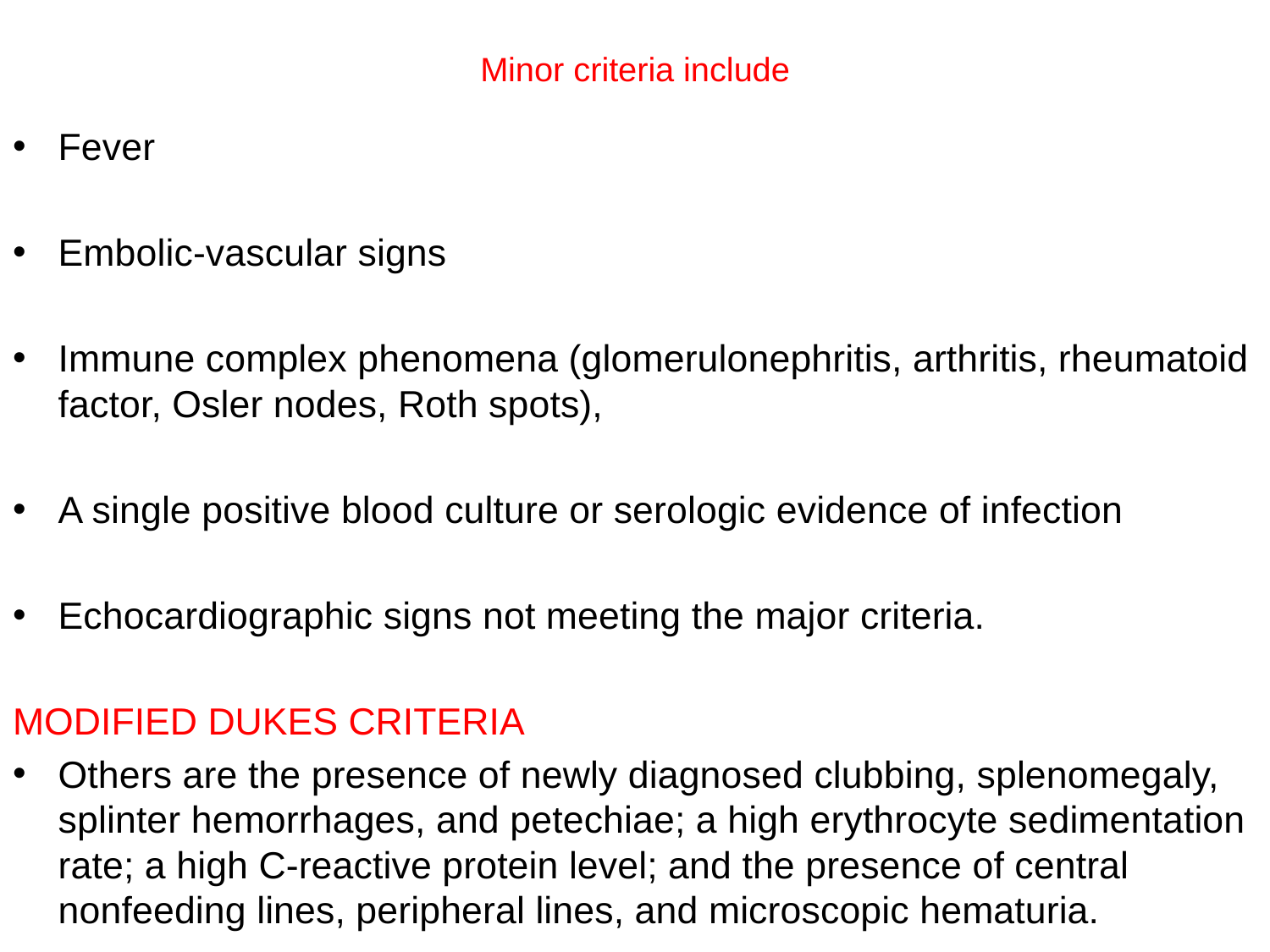

# Minor criteria include
Fever

Embolic-vascular signs

Immune complex phenomena (glomerulonephritis, arthritis, rheumatoid factor, Osler nodes, Roth spots),

A single positive blood culture or serologic evidence of infection

Echocardiographic signs not meeting the major criteria.

MODIFIED DUKES CRITERIA
Others are the presence of newly diagnosed clubbing, splenomegaly, splinter hemorrhages, and petechiae; a high erythrocyte sedimentation rate; a high C-reactive protein level; and the presence of central nonfeeding lines, peripheral lines, and microscopic hematuria.